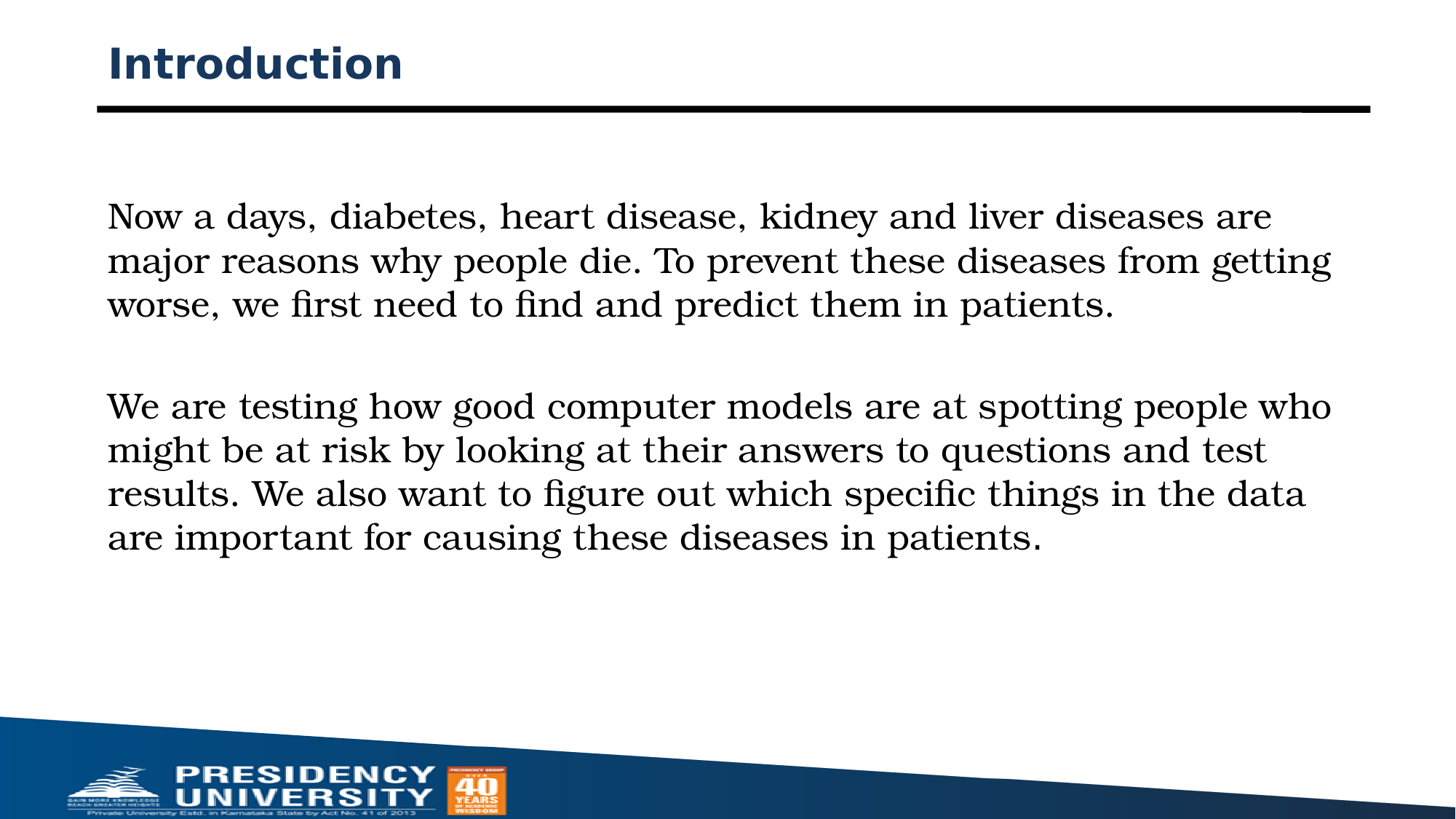

# Introduction

Now a days, diabetes, heart disease, kidney and liver diseases are major reasons why people die. To prevent these diseases from getting worse, we first need to find and predict them in patients.

We are testing how good computer models are at spotting people who might be at risk by looking at their answers to questions and test results. We also want to figure out which specific things in the data are important for causing these diseases in patients.